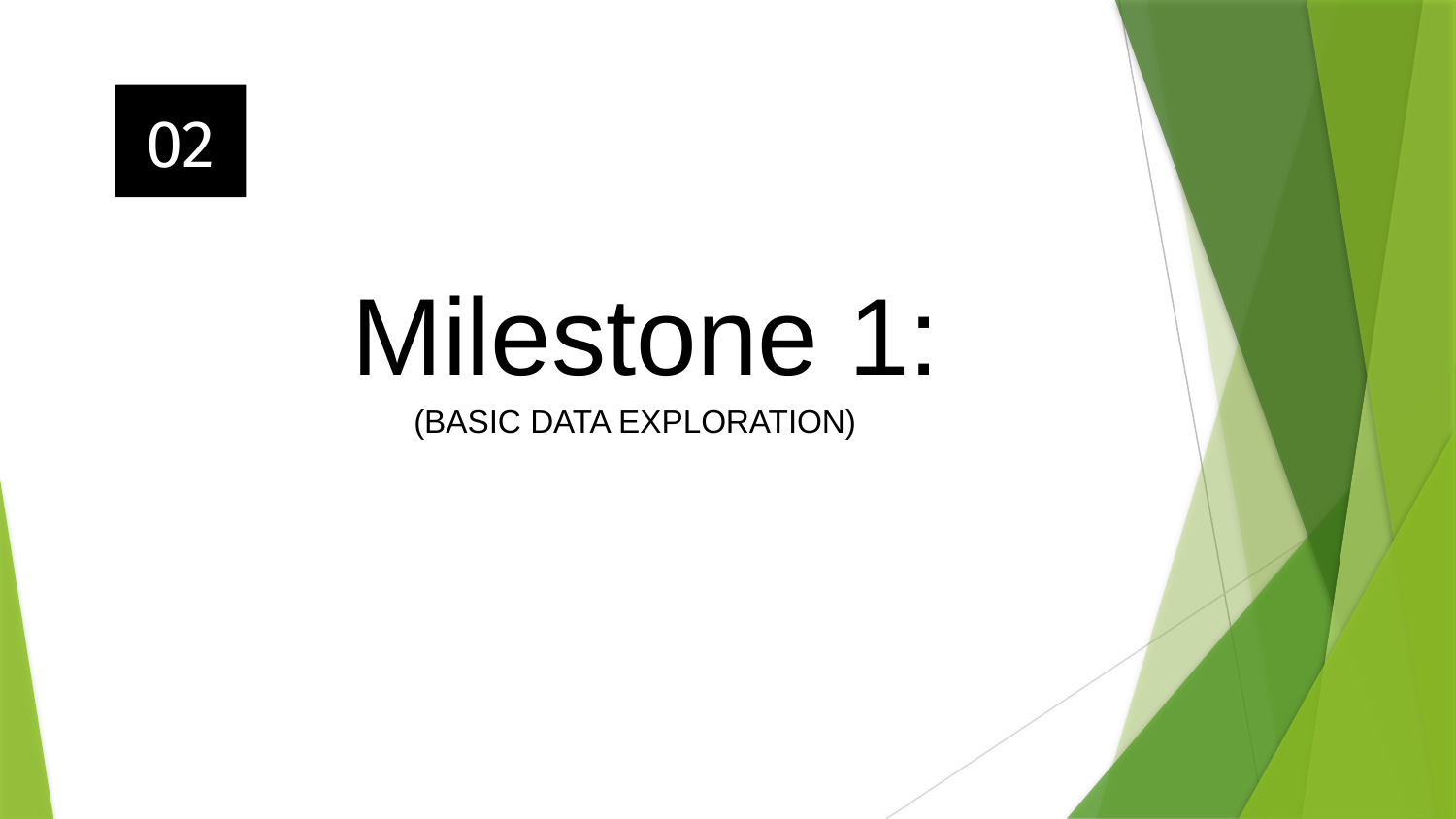

# Milestone 1:
02
(BASIC DATA EXPLORATION)